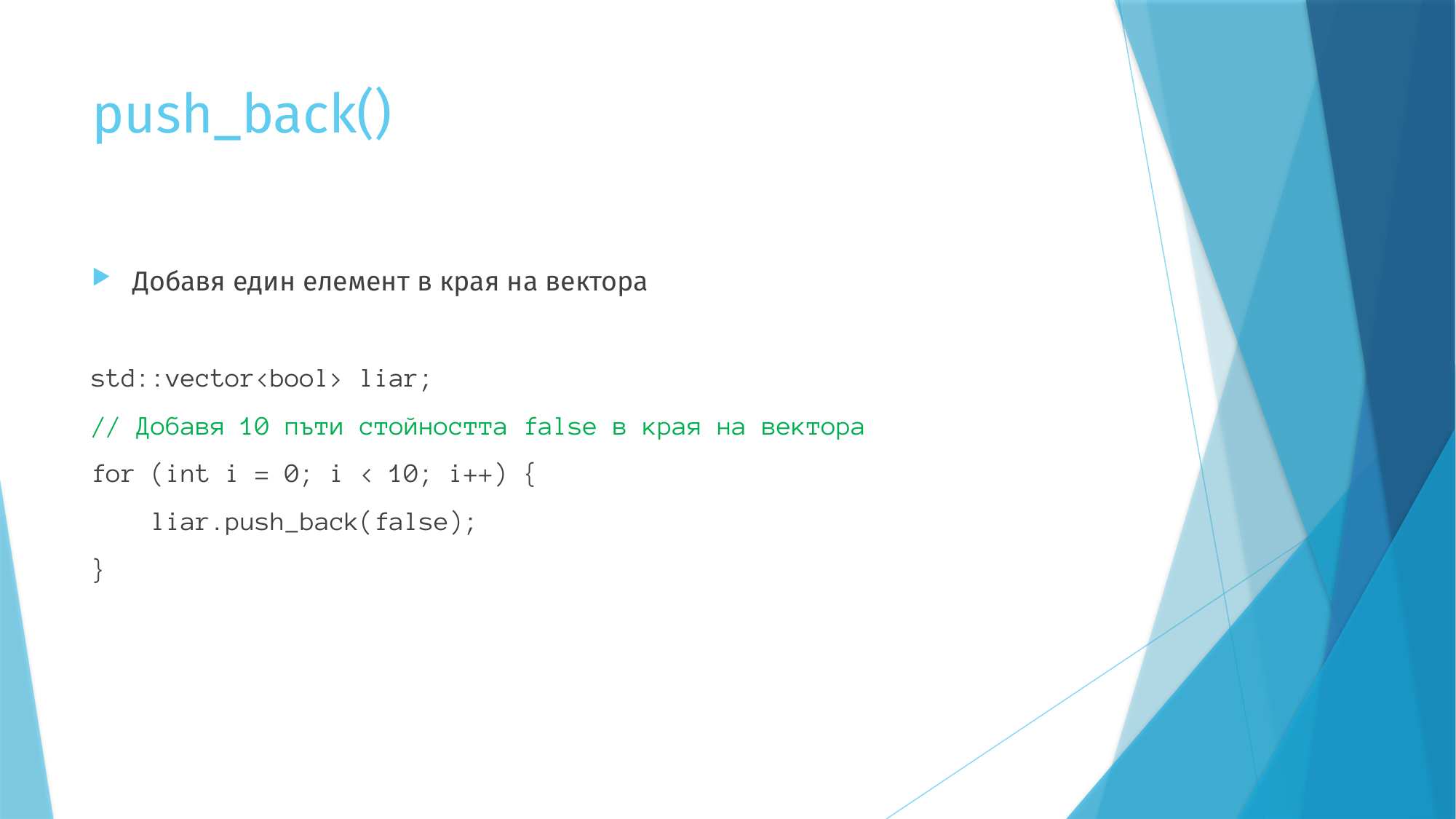

# push_back()
Добавя един елемент в края на вектора

std::vector<bool> liar;
// Добавя 10 пъти стойността false в края на вектора
for (int i = 0; i < 10; i++) {
    liar.push_back(false);
}